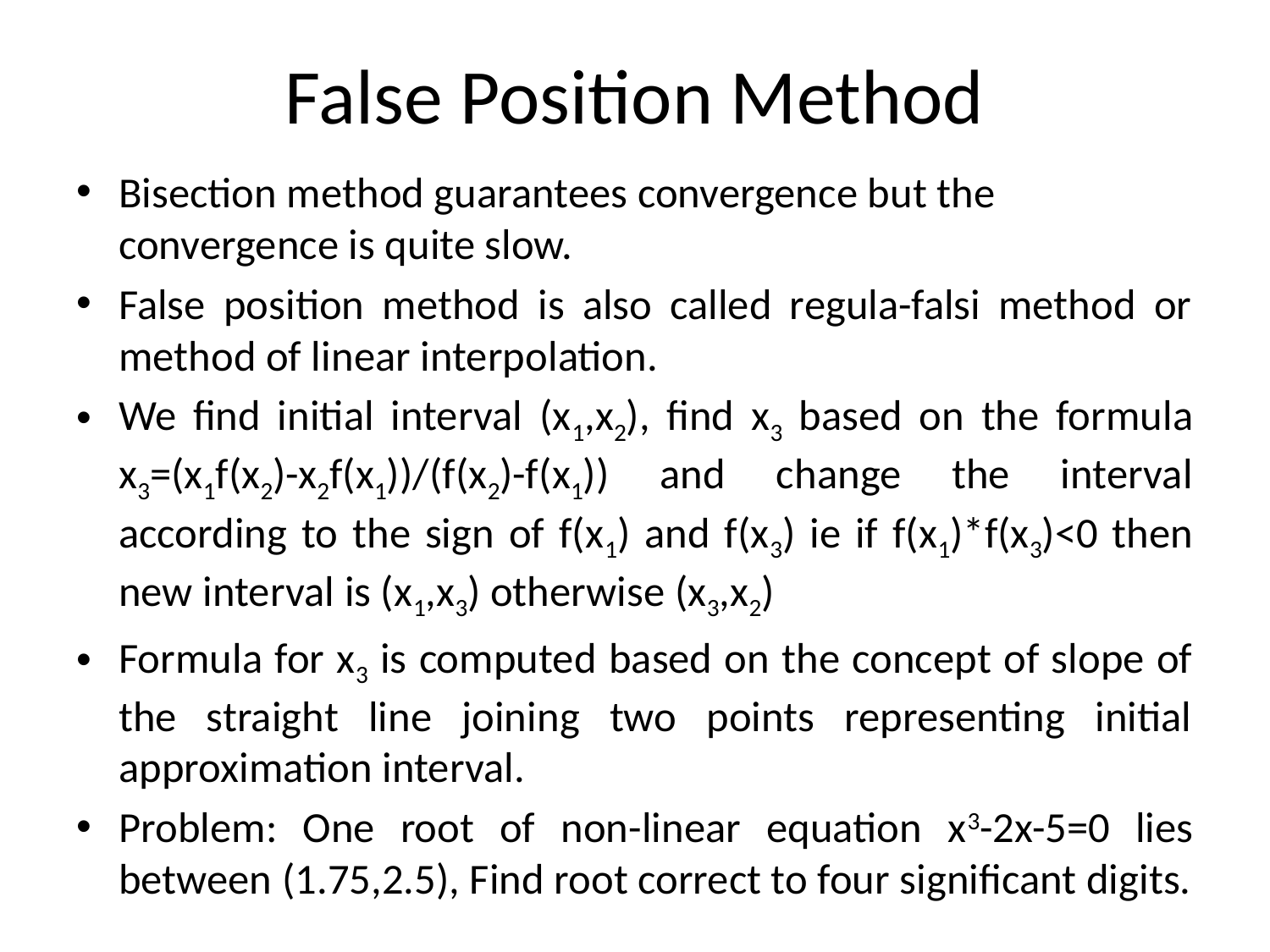

# False Position Method
Bisection method guarantees convergence but the convergence is quite slow.
False position method is also called regula-falsi method or method of linear interpolation.
We find initial interval (x1,x2), find x3 based on the formula x3=(x1f(x2)-x2f(x1))/(f(x2)-f(x1)) and change the interval according to the sign of f(x1) and f(x3) ie if f(x1)*f(x3)<0 then new interval is (x1,x3) otherwise (x3,x2)
Formula for x3 is computed based on the concept of slope of the straight line joining two points representing initial approximation interval.
Problem: One root of non-linear equation x3-2x-5=0 lies between (1.75,2.5), Find root correct to four significant digits.